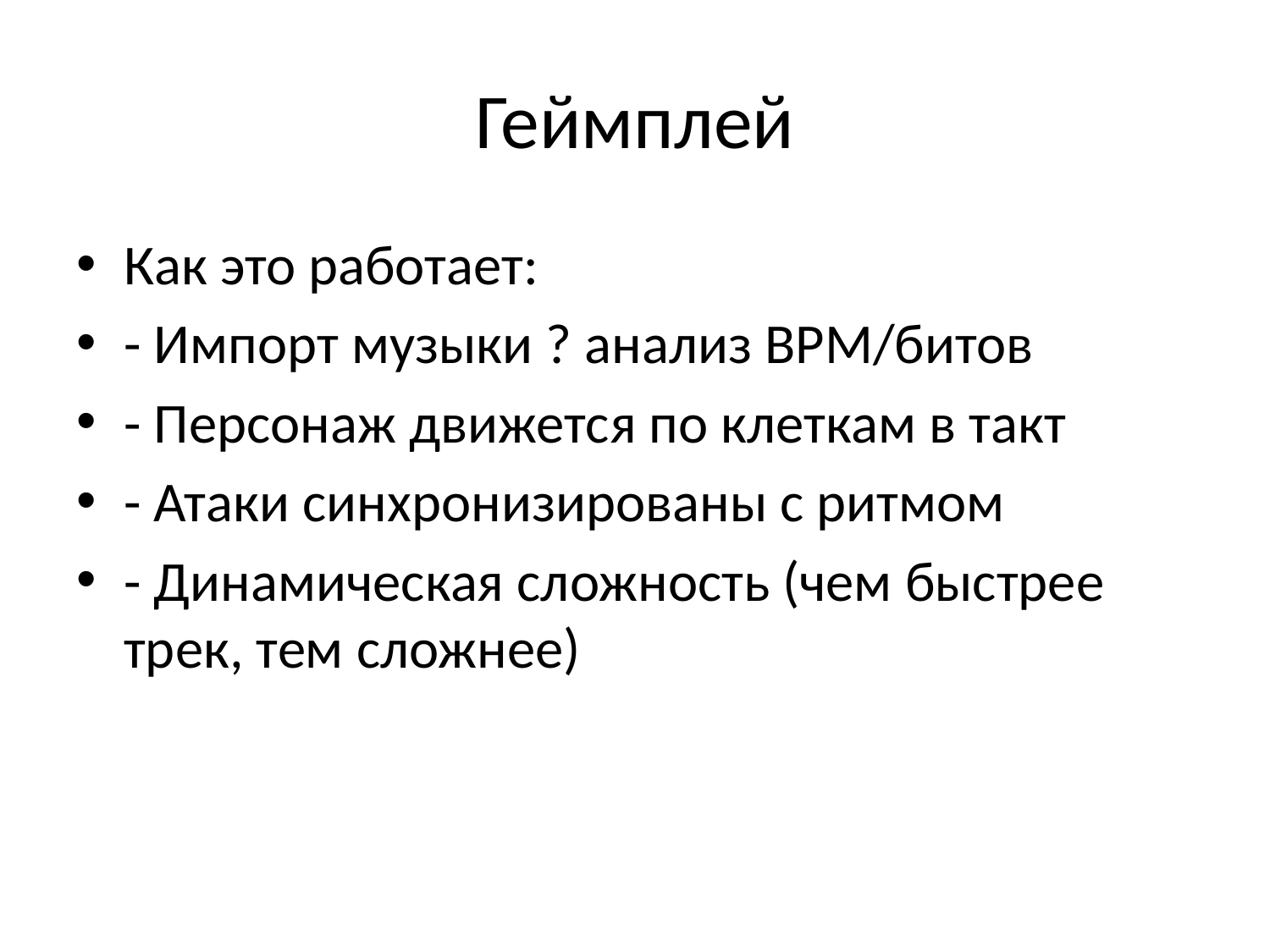

# Геймплей
Как это работает:
- Импорт музыки ? анализ BPM/битов
- Персонаж движется по клеткам в такт
- Атаки синхронизированы с ритмом
- Динамическая сложность (чем быстрее трек, тем сложнее)